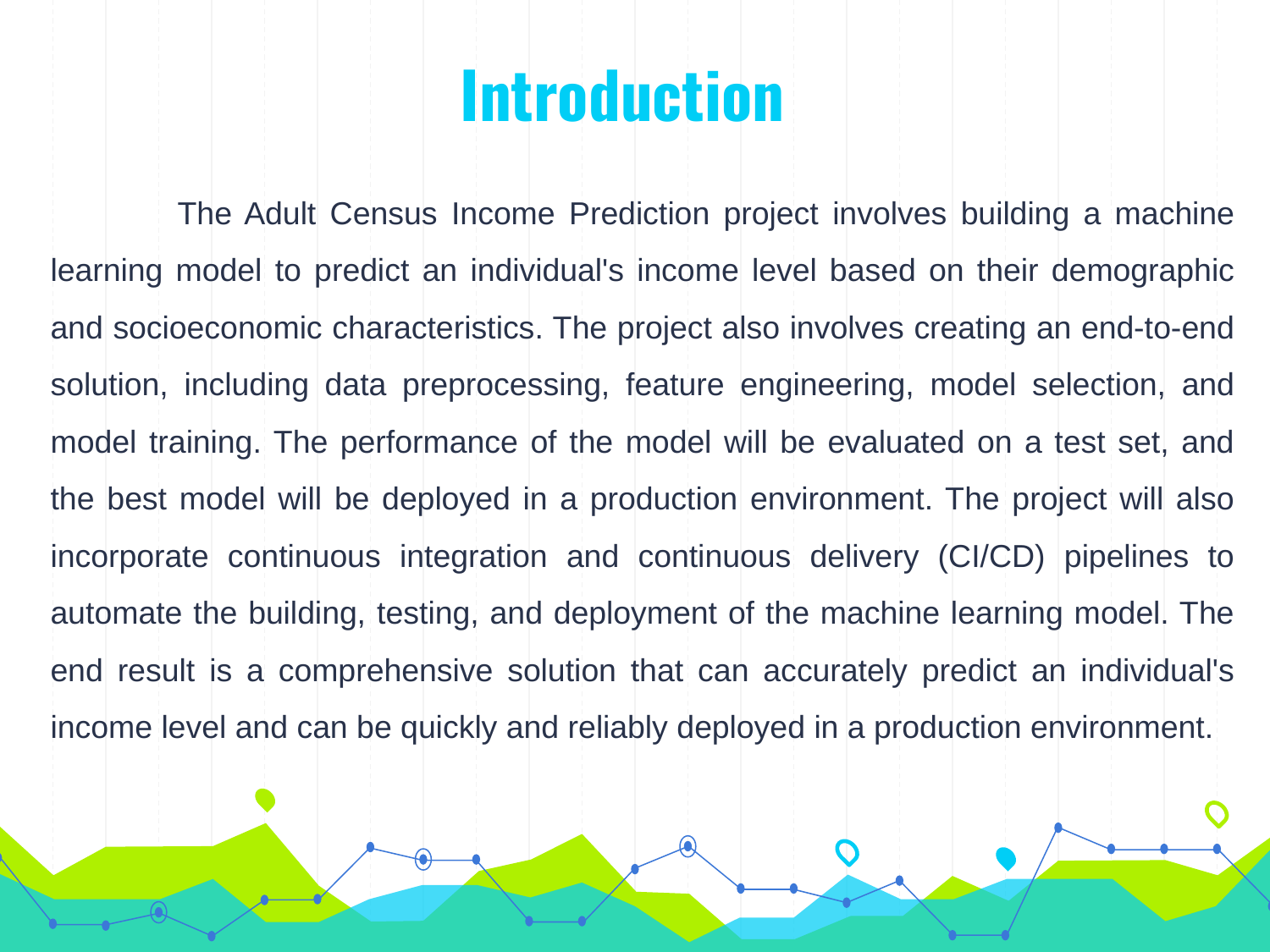

# Introduction

 	The Adult Census Income Prediction project involves building a machine learning model to predict an individual's income level based on their demographic and socioeconomic characteristics. The project also involves creating an end-to-end solution, including data preprocessing, feature engineering, model selection, and model training. The performance of the model will be evaluated on a test set, and the best model will be deployed in a production environment. The project will also incorporate continuous integration and continuous delivery (CI/CD) pipelines to automate the building, testing, and deployment of the machine learning model. The end result is a comprehensive solution that can accurately predict an individual's income level and can be quickly and reliably deployed in a production environment.

2